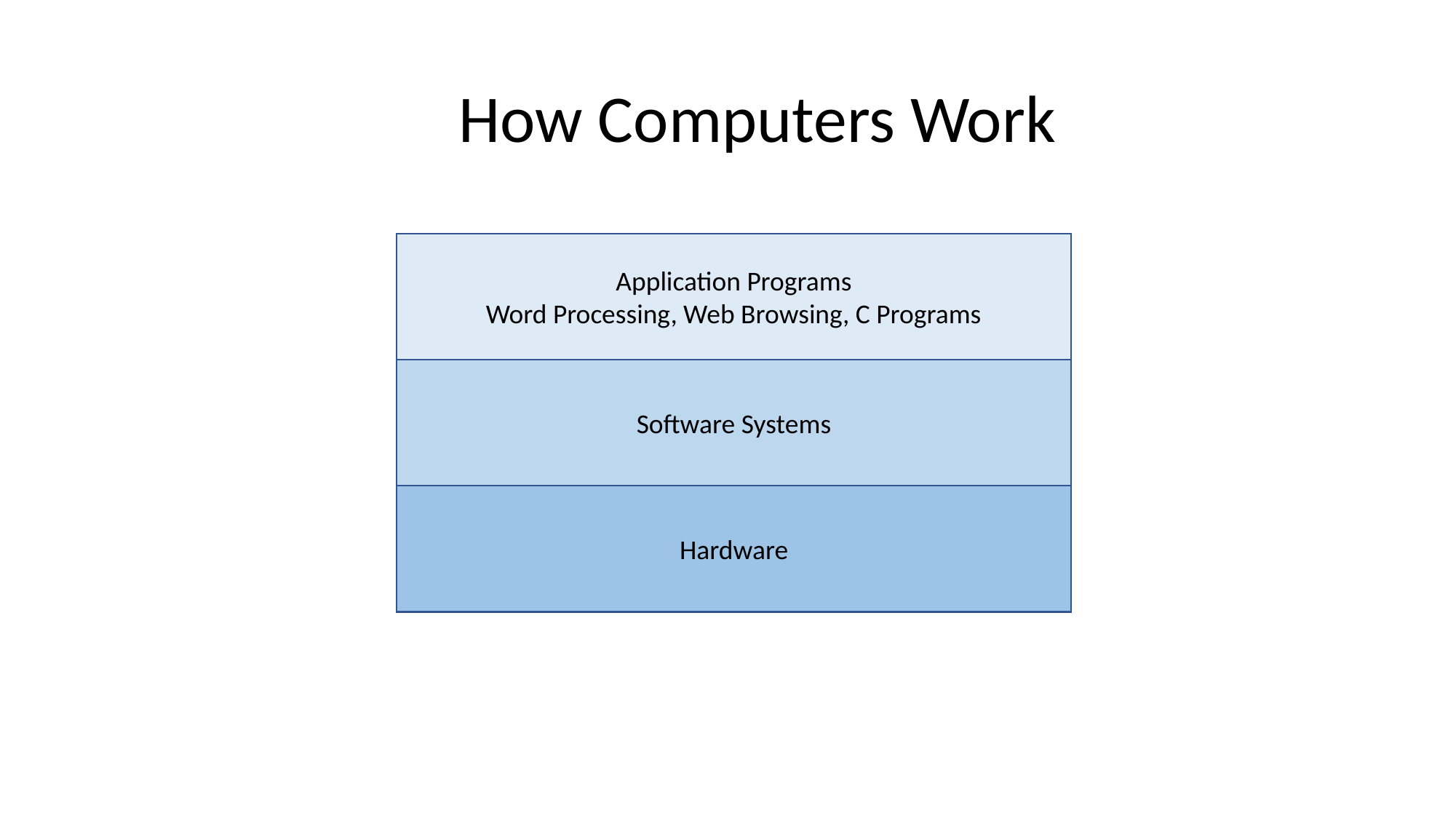

How Computers Work
Application Programs
Word Processing, Web Browsing, C Programs
Software Systems
Hardware